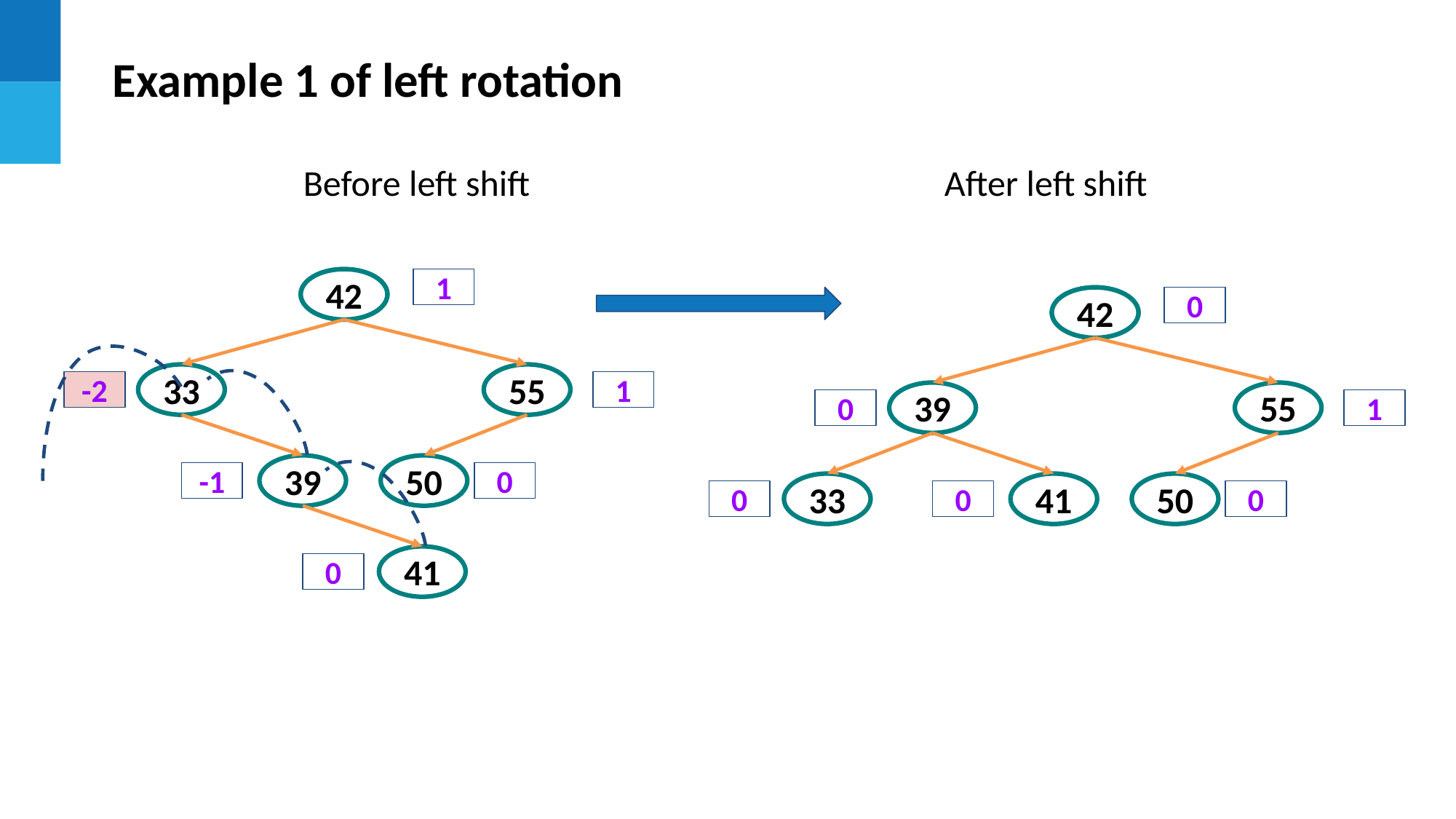

Example 1 of left rotation
Before left shift
After left shift
67
42
1

67
42
0
39
55
0
1
33
41
50
0
0
0

33
55
-2
1

39
50
-1
0

41
0